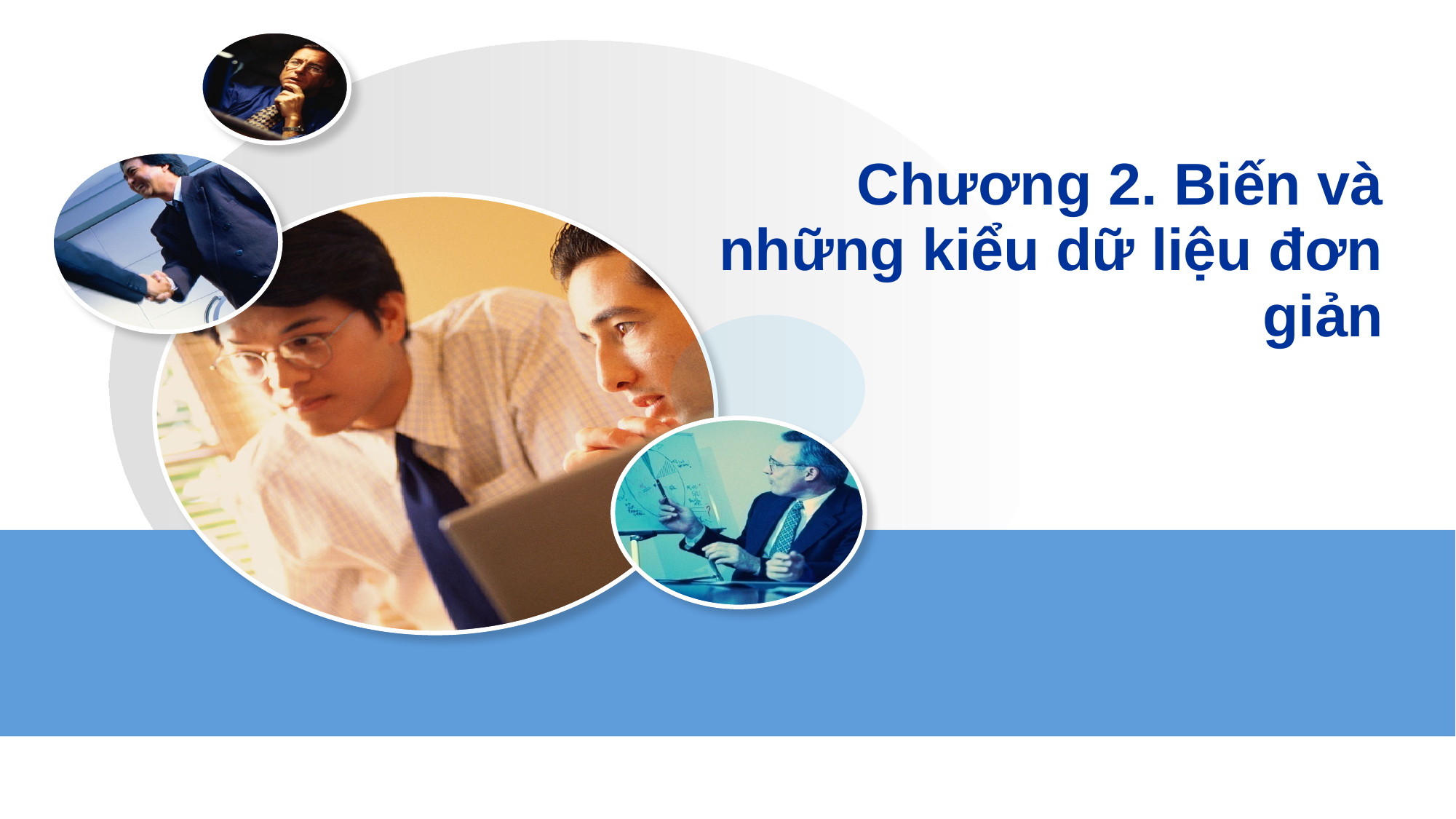

# Chương 2. Biến và những kiểu dữ liệu đơn giản